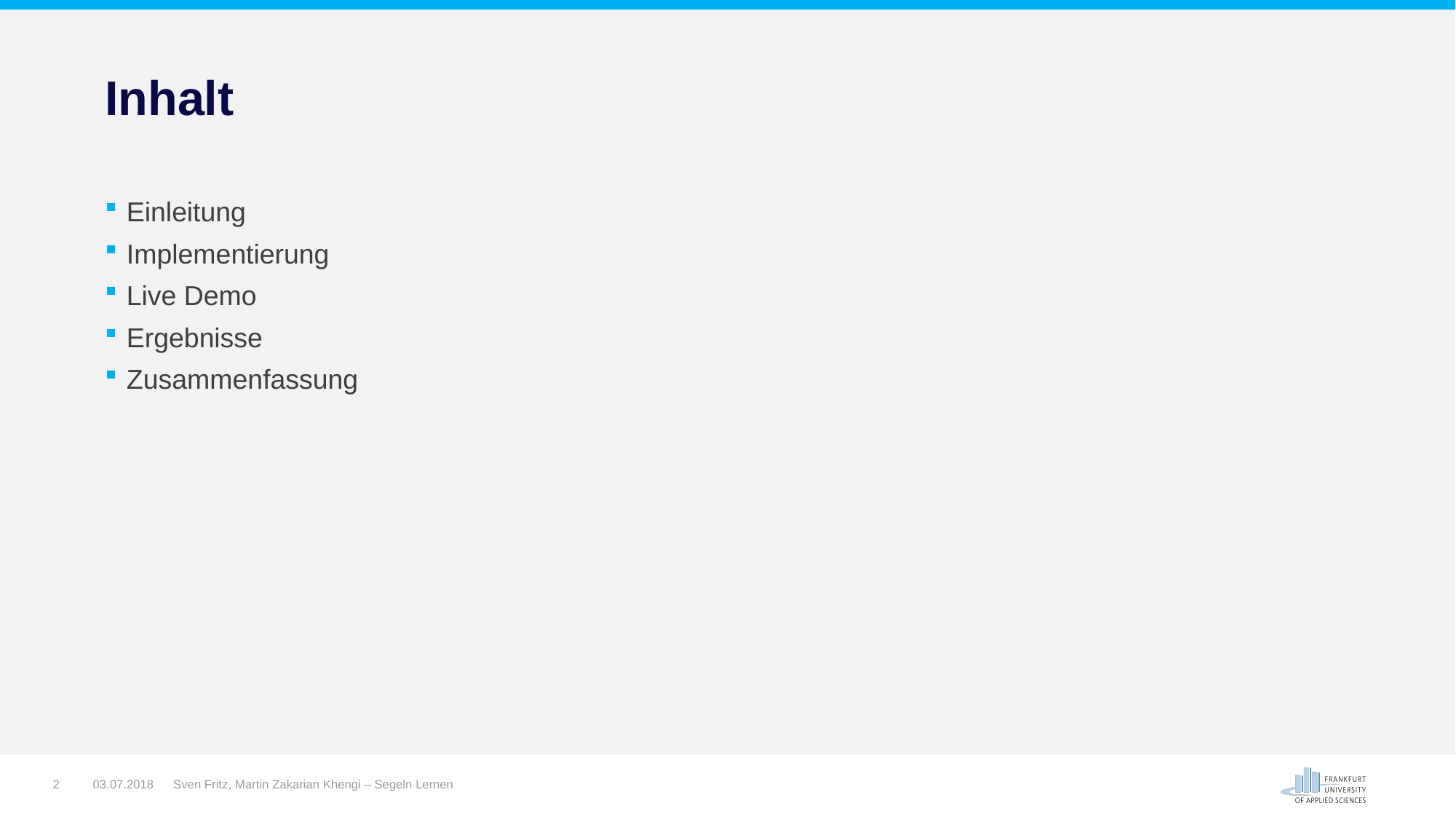

# Inhalt
Einleitung
Implementierung
Live Demo
Ergebnisse
Zusammenfassung

2
03.07.2018
Sven Fritz, Martin Zakarian Khengi – Segeln Lernen